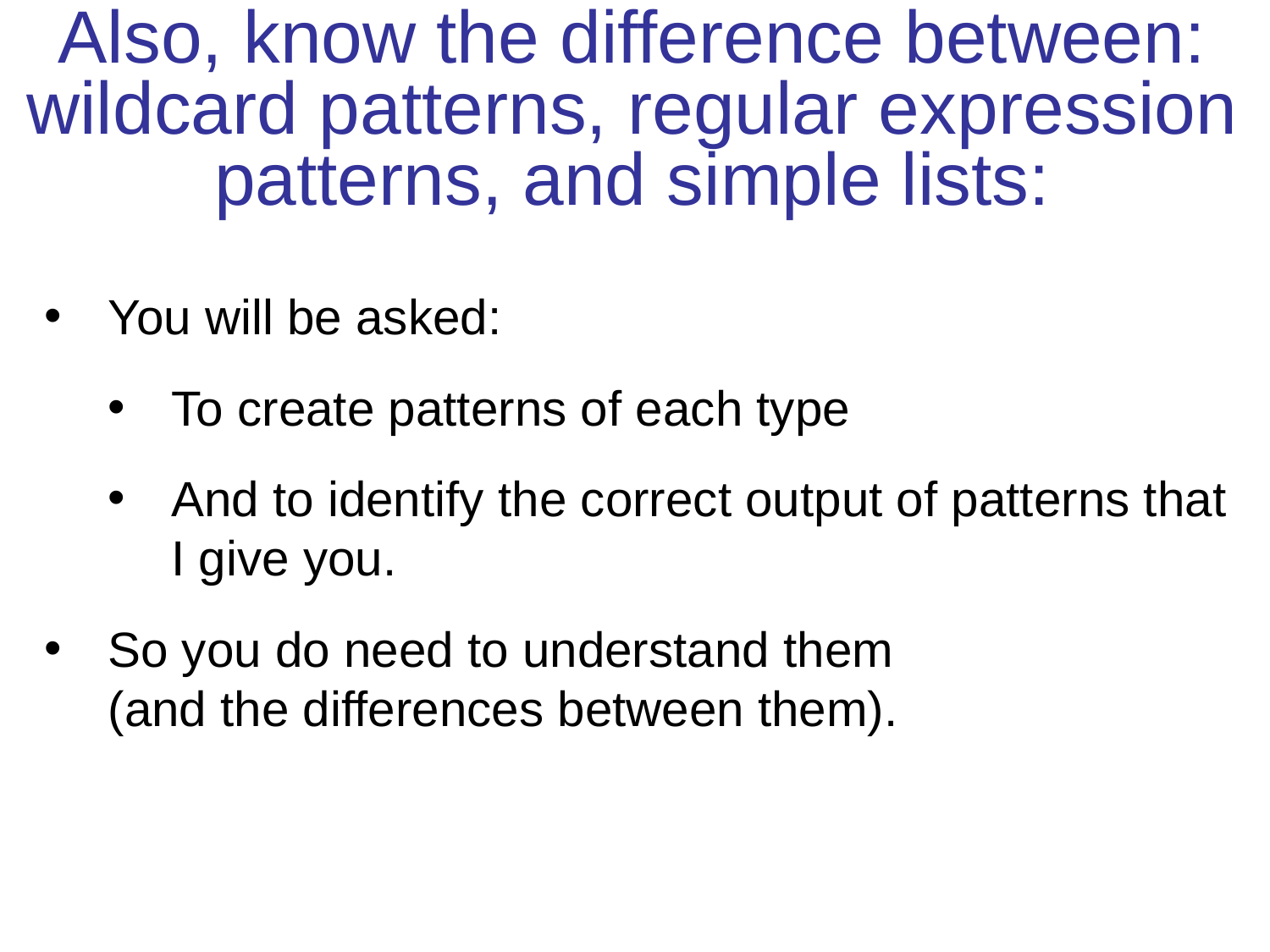

# Also, know the difference between: wildcard patterns, regular expression patterns, and simple lists:
You will be asked:
To create patterns of each type
And to identify the correct output of patterns that I give you.
So you do need to understand them
(and the differences between them).